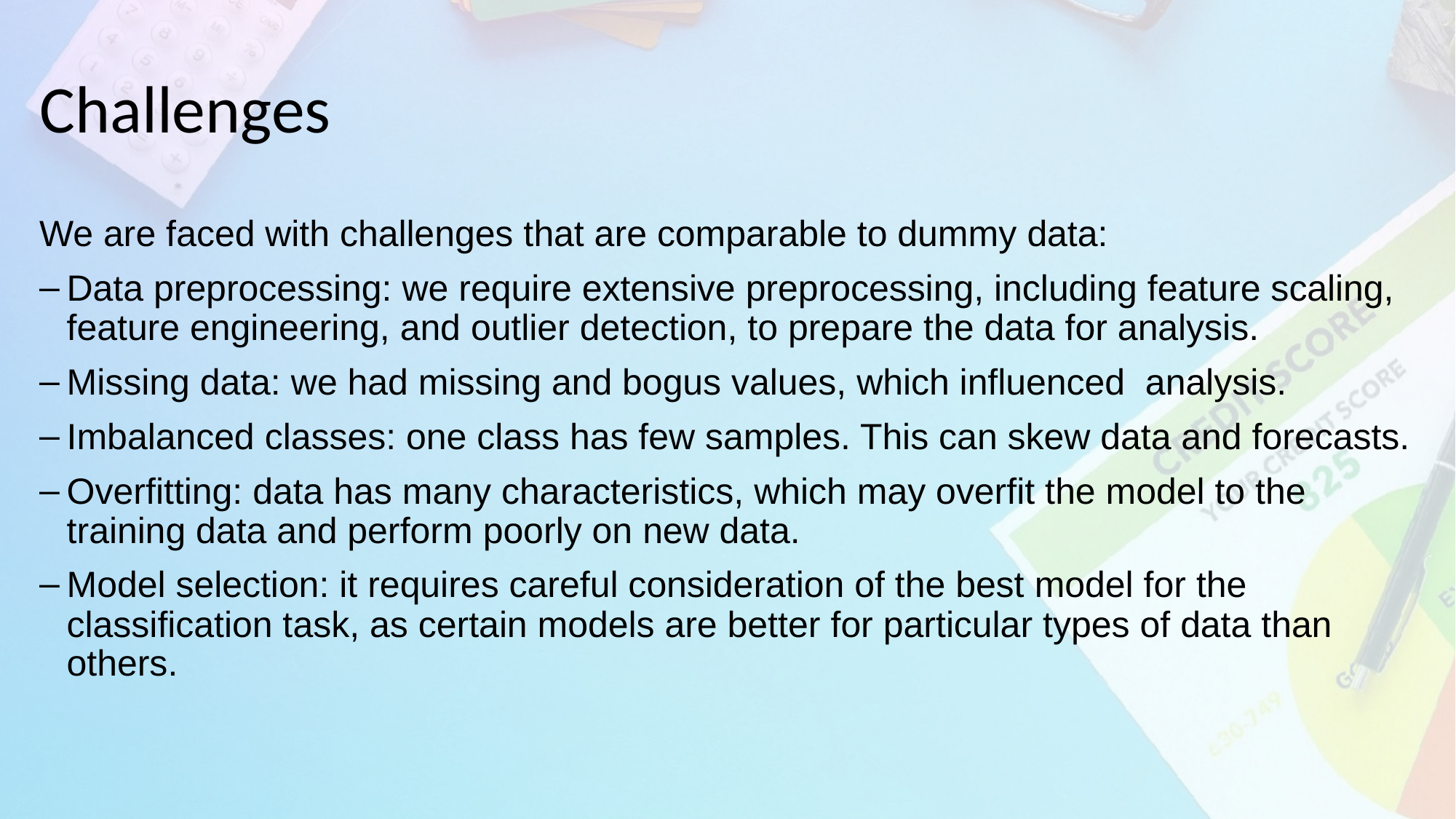

# Challenges
We are faced with challenges that are comparable to dummy data:
Data preprocessing: we require extensive preprocessing, including feature scaling, feature engineering, and outlier detection, to prepare the data for analysis.
Missing data: we had missing and bogus values, which influenced  analysis.
Imbalanced classes: one class has few samples. This can skew data and forecasts.
Overfitting: data has many characteristics, which may overfit the model to the training data and perform poorly on new data.
Model selection: it requires careful consideration of the best model for the classification task, as certain models are better for particular types of data than others.